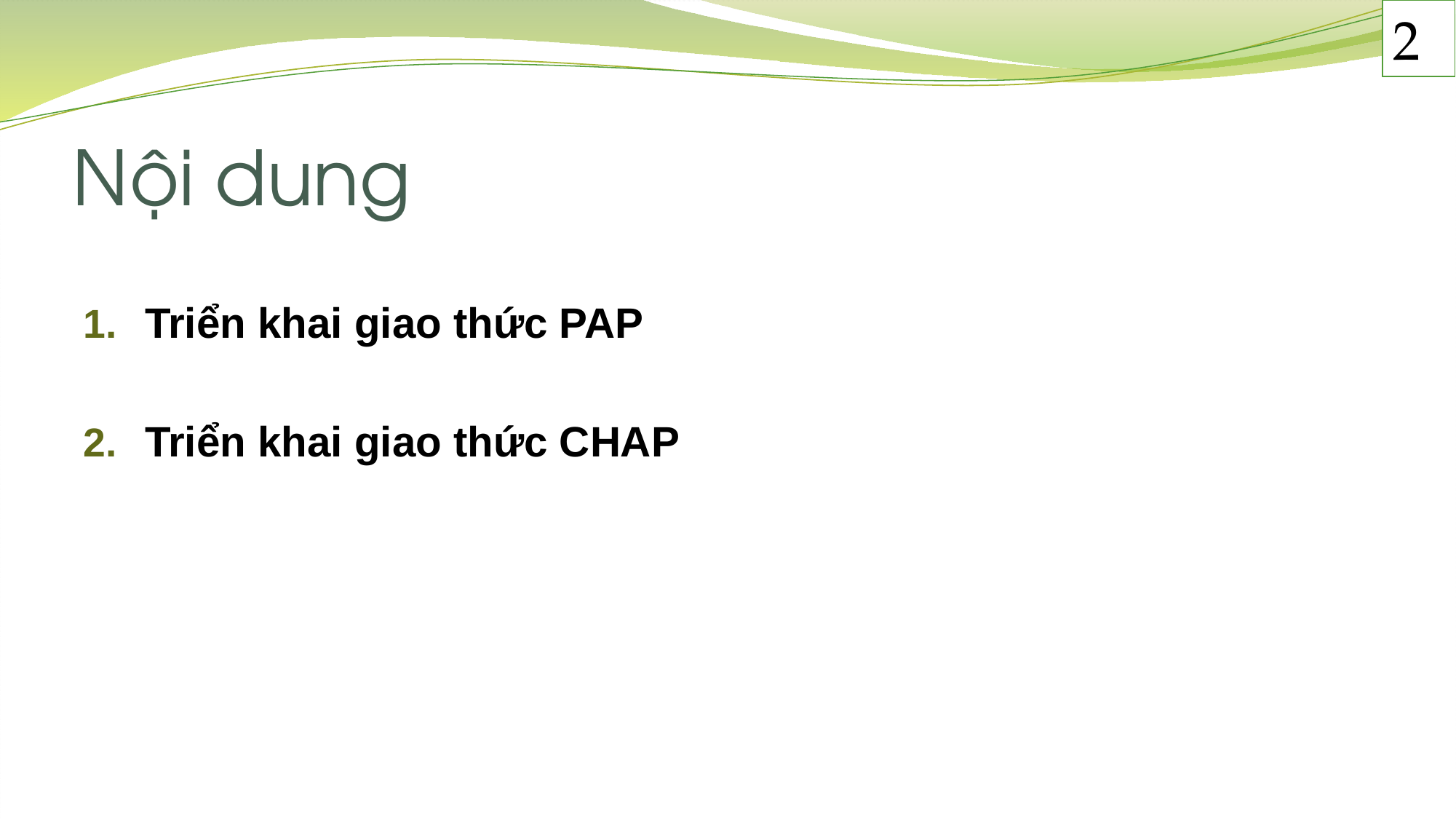

2
# Nội dung

Triển khai giao thức PAP

Triển khai giao thức CHAP